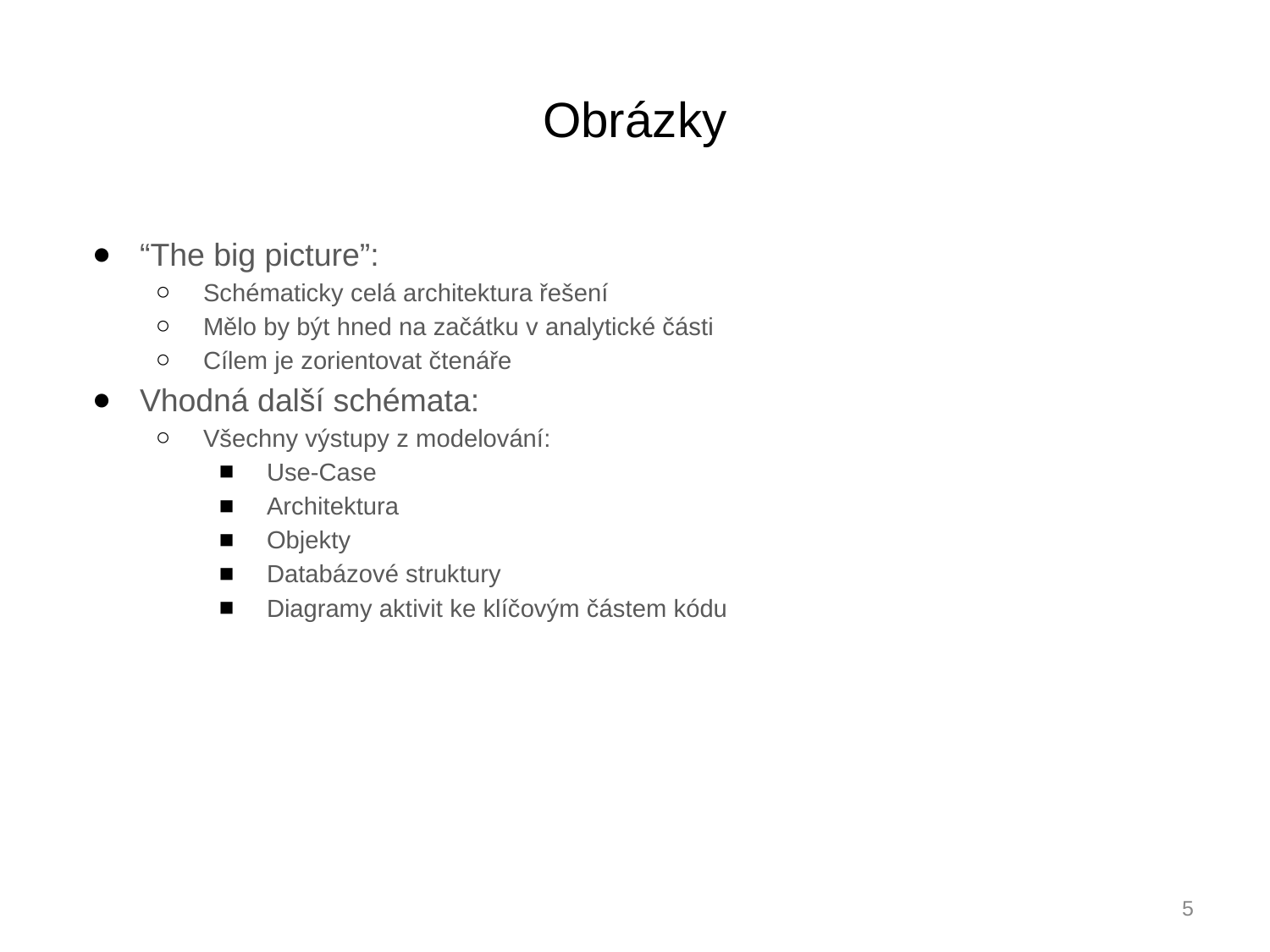

# Obrázky
“The big picture”:
Schématicky celá architektura řešení
Mělo by být hned na začátku v analytické části
Cílem je zorientovat čtenáře
Vhodná další schémata:
Všechny výstupy z modelování:
Use-Case
Architektura
Objekty
Databázové struktury
Diagramy aktivit ke klíčovým částem kódu
5